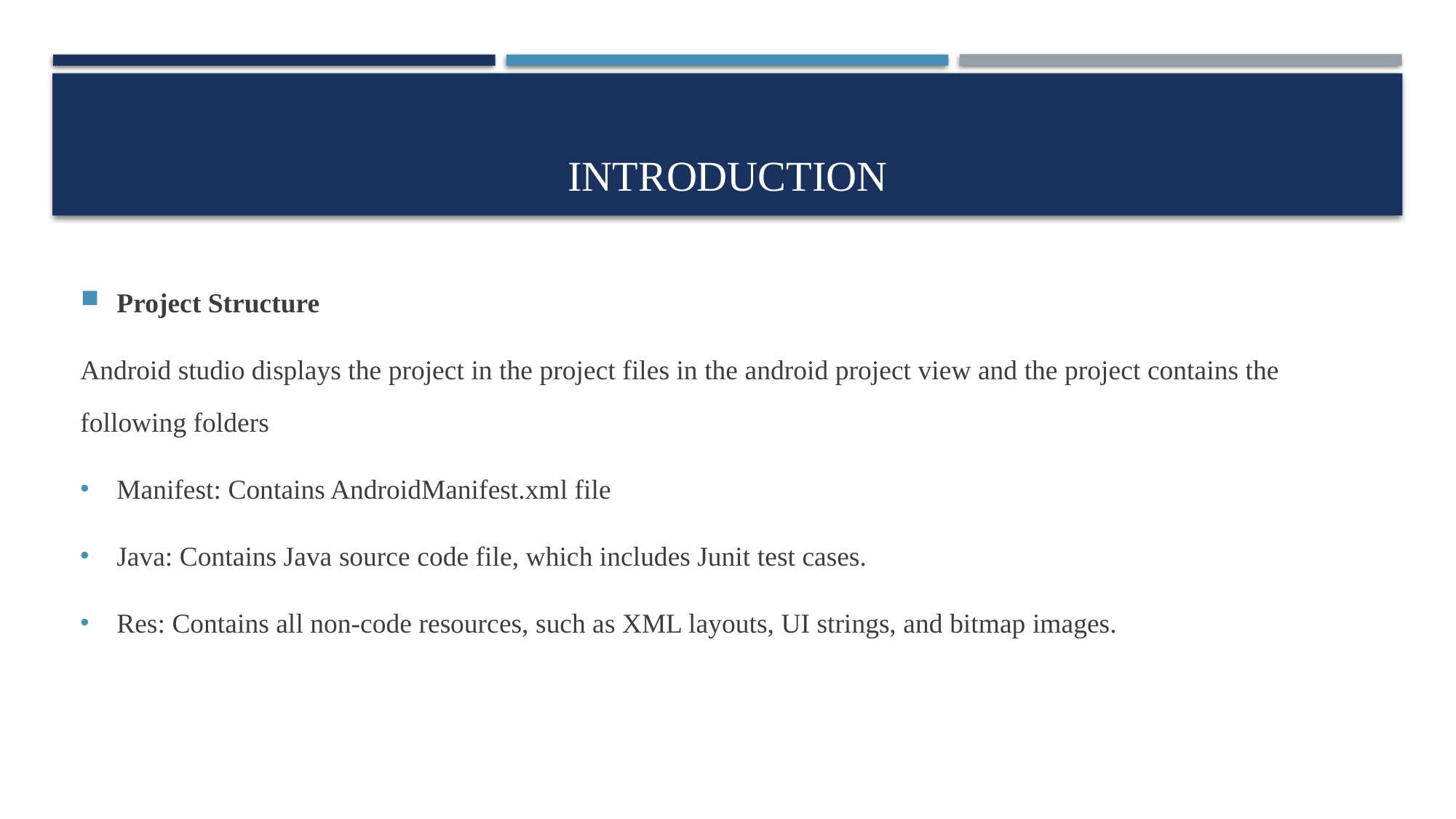

# InTrODUCTION
Project Structure
Android studio displays the project in the project files in the android project view and the project contains the following folders
Manifest: Contains AndroidManifest.xml file
Java: Contains Java source code file, which includes Junit test cases.
Res: Contains all non-code resources, such as XML layouts, UI strings, and bitmap images.